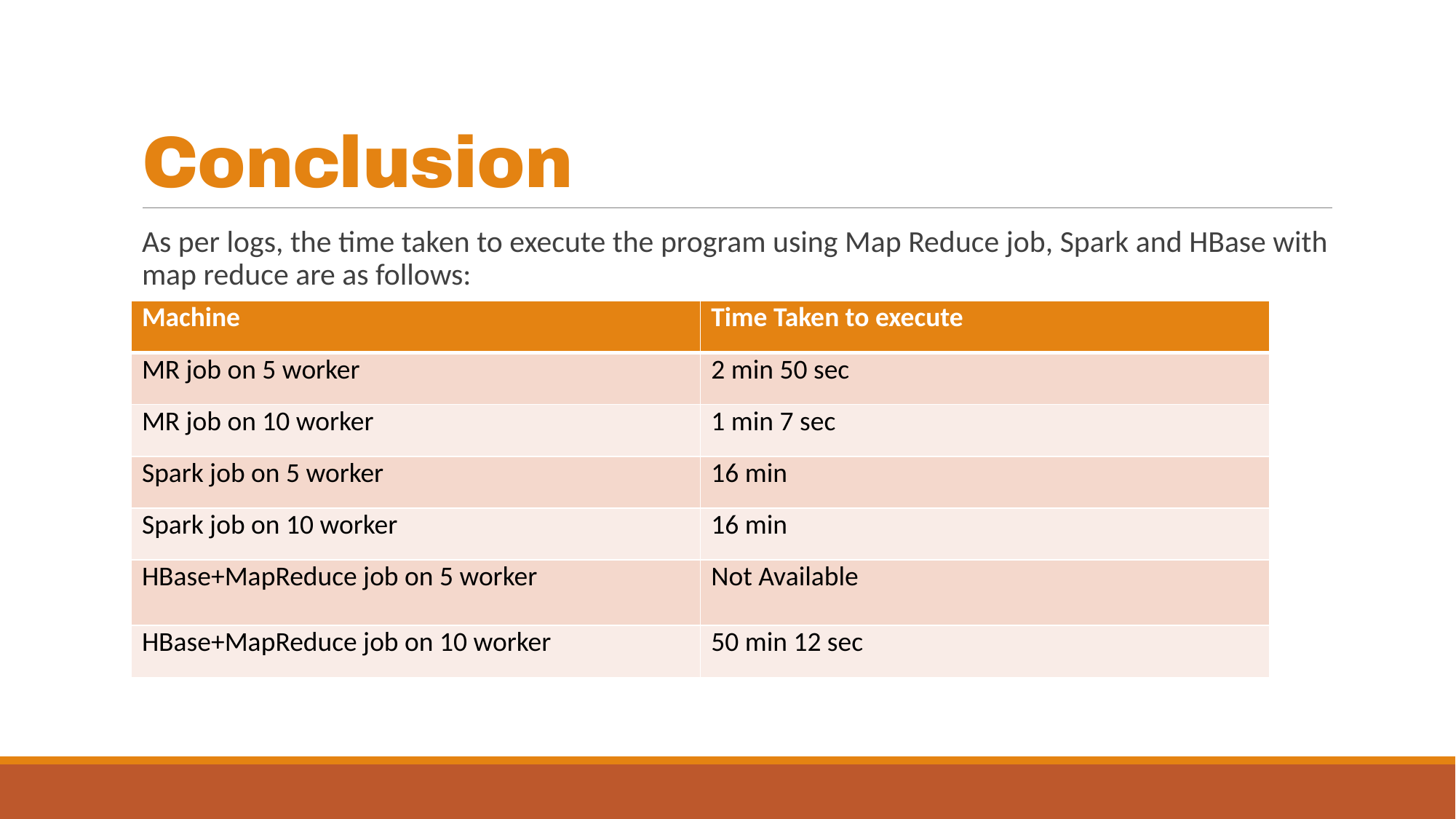

# Conclusion
As per logs, the time taken to execute the program using Map Reduce job, Spark and HBase with map reduce are as follows:

| Machine | Time Taken to execute |
| --- | --- |
| MR job on 5 worker | 2 min 50 sec |
| MR job on 10 worker | 1 min 7 sec |
| Spark job on 5 worker | 16 min |
| Spark job on 10 worker | 16 min |
| HBase+MapReduce job on 5 worker | Not Available |
| HBase+MapReduce job on 10 worker | 50 min 12 sec |